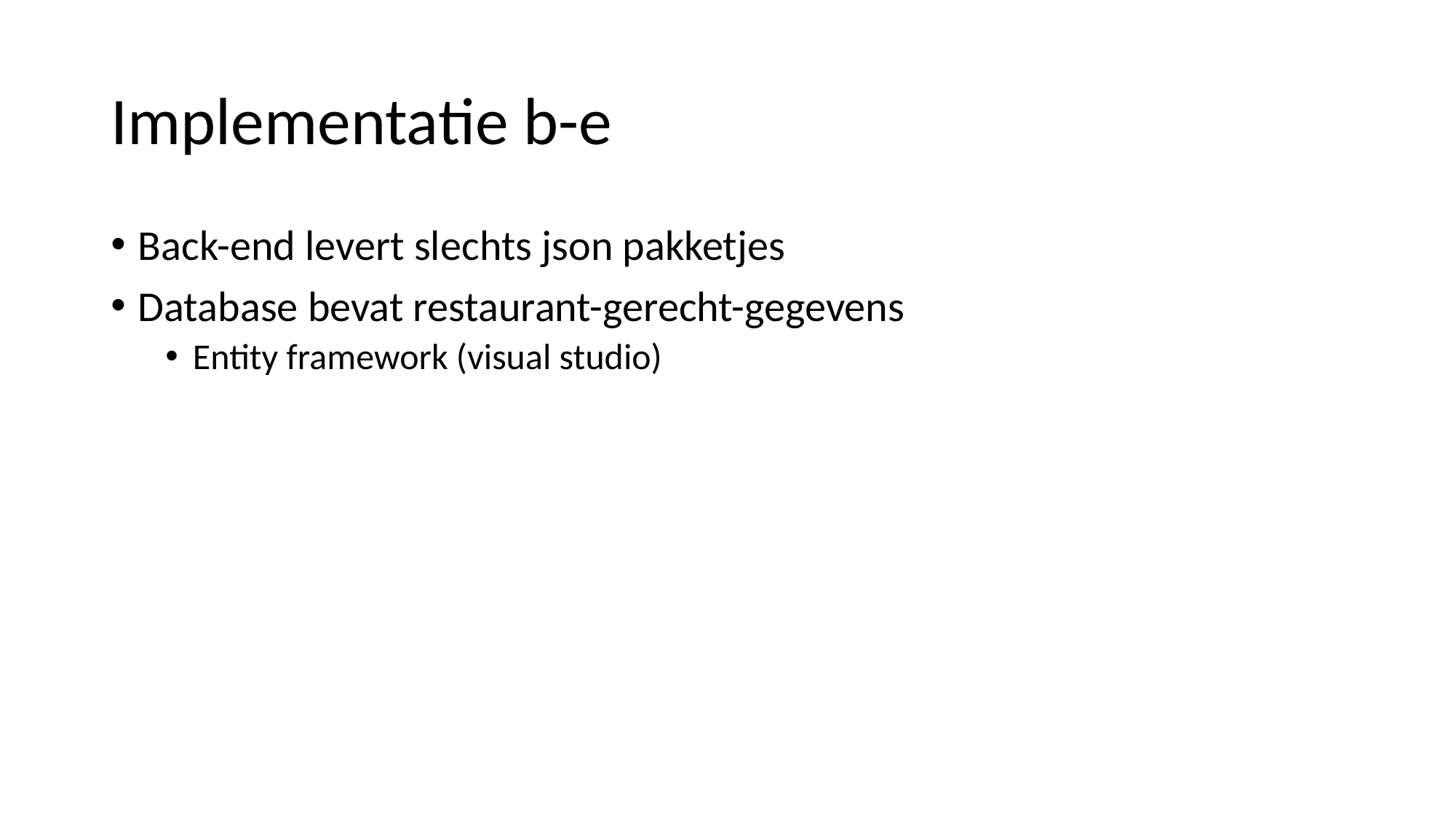

# Implementatie b-e
Back-end levert slechts json pakketjes
Database bevat restaurant-gerecht-gegevens
Entity framework (visual studio)